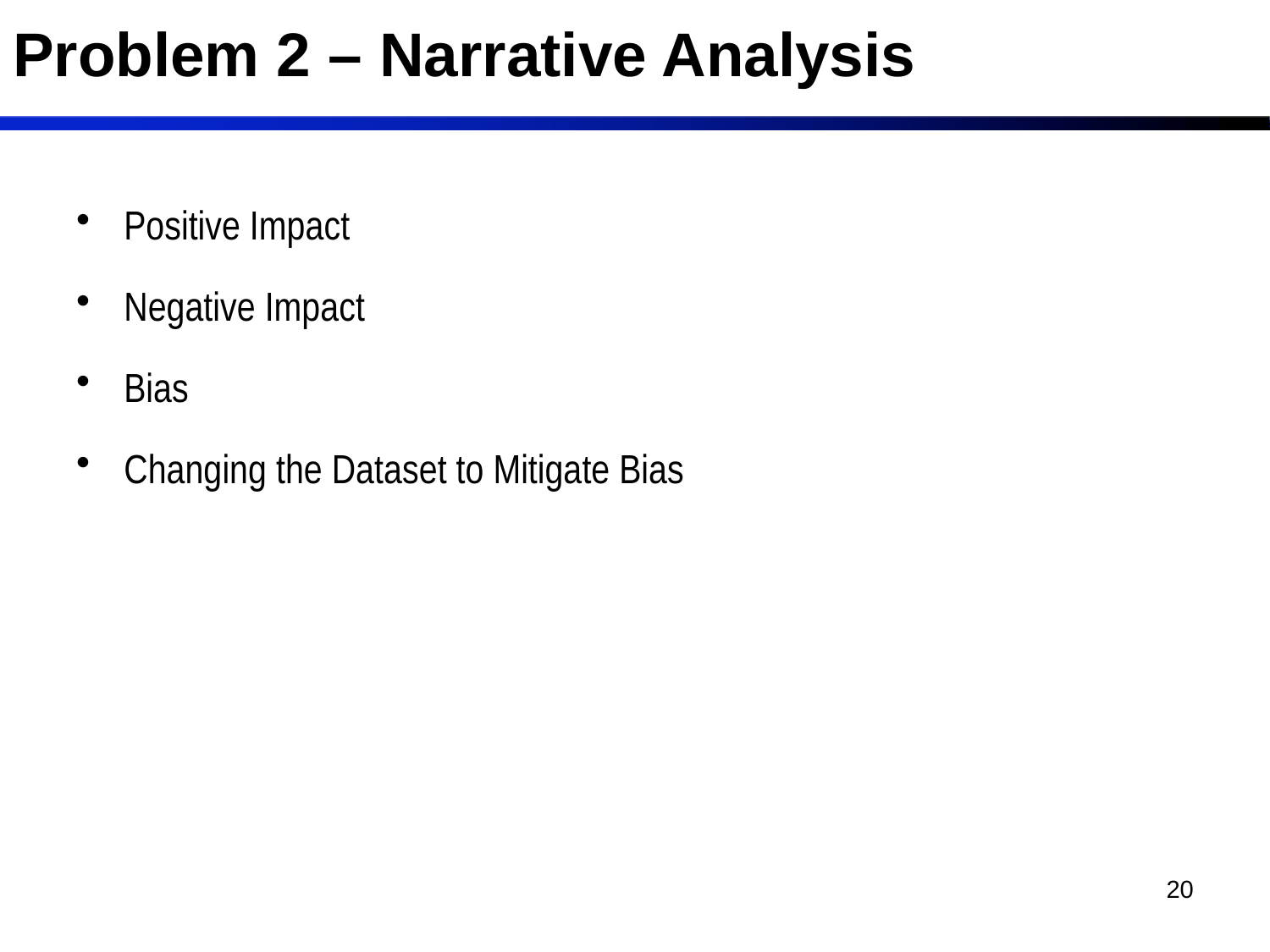

# Problem 2 – Narrative Analysis

Positive Impact
Negative Impact
Bias
Changing the Dataset to Mitigate Bias
20